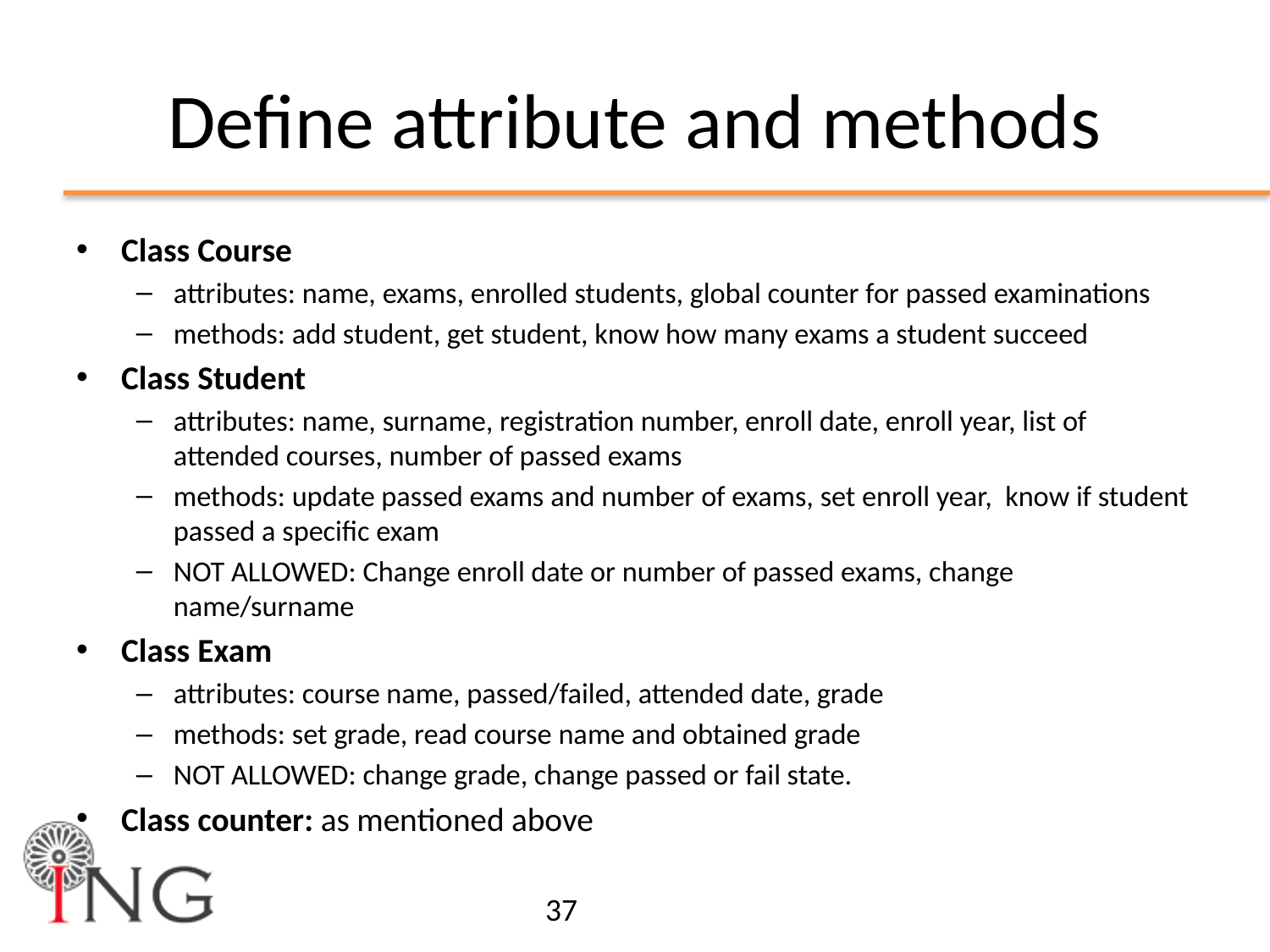

# Define attribute and methods
Class Course
attributes: name, exams, enrolled students, global counter for passed examinations
methods: add student, get student, know how many exams a student succeed
Class Student
attributes: name, surname, registration number, enroll date, enroll year, list of attended courses, number of passed exams
methods: update passed exams and number of exams, set enroll year,  know if student passed a specific exam
NOT ALLOWED: Change enroll date or number of passed exams, change name/surname
Class Exam
attributes: course name, passed/failed, attended date, grade
methods: set grade, read course name and obtained grade
NOT ALLOWED: change grade, change passed or fail state.
Class counter: as mentioned above

37